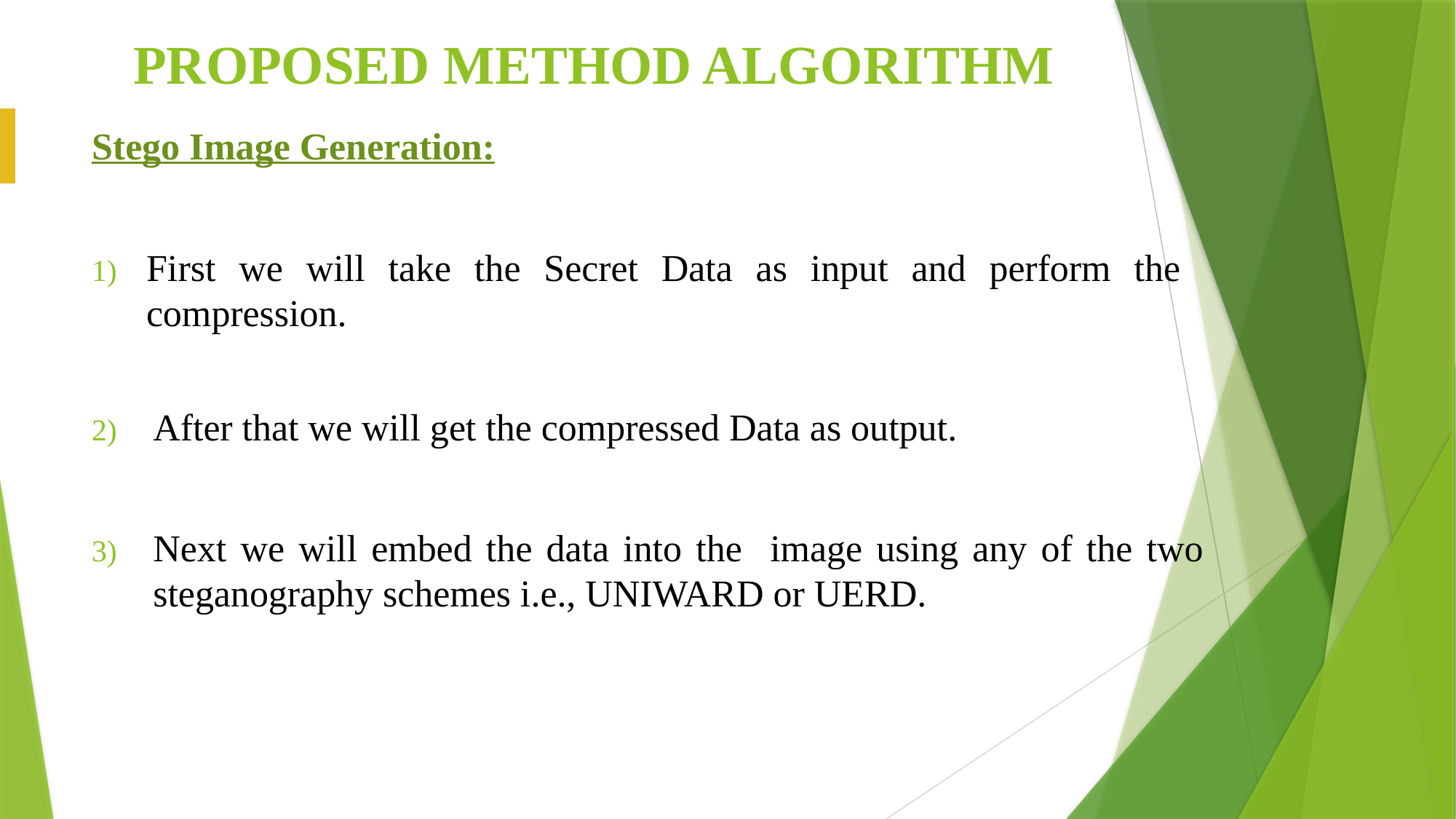

# PROPOSED METHOD ALGORITHM
Stego Image Generation:

First we will take the Secret Data as input and perform the  compression.

After that we will get the compressed Data as output.

Next we will embed the data into the  image using any of the two steganography schemes i.e., UNIWARD or UERD.